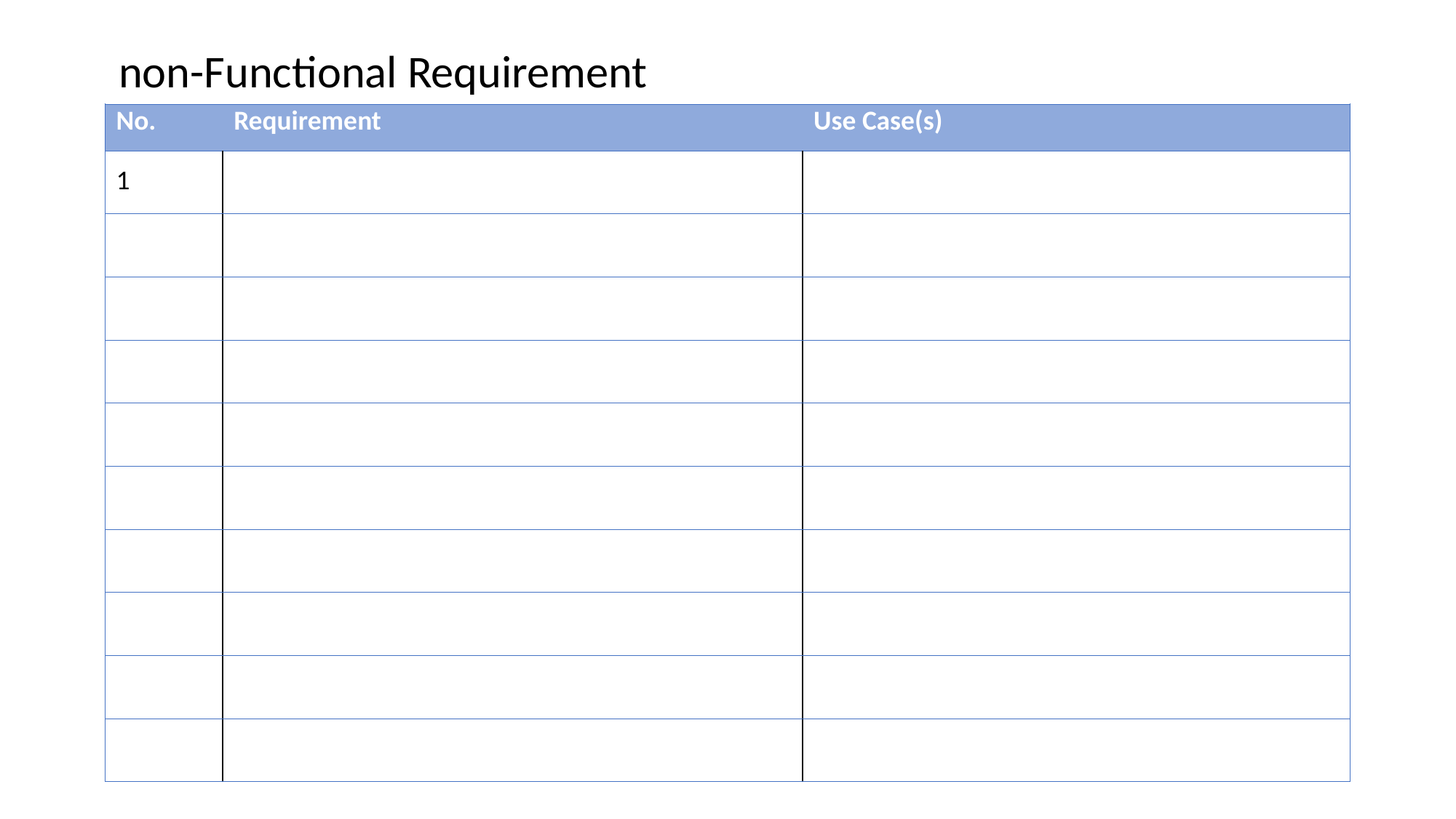

non-Functional Requirement
| No. | Requirement | Use Case(s) |
| --- | --- | --- |
| 1 |  |  |
|  |  |  |
|  |  |  |
|  |  |  |
|  |  |  |
|  |  |  |
|  |  |  |
|  |  |  |
|  |  |  |
|  |  |  |